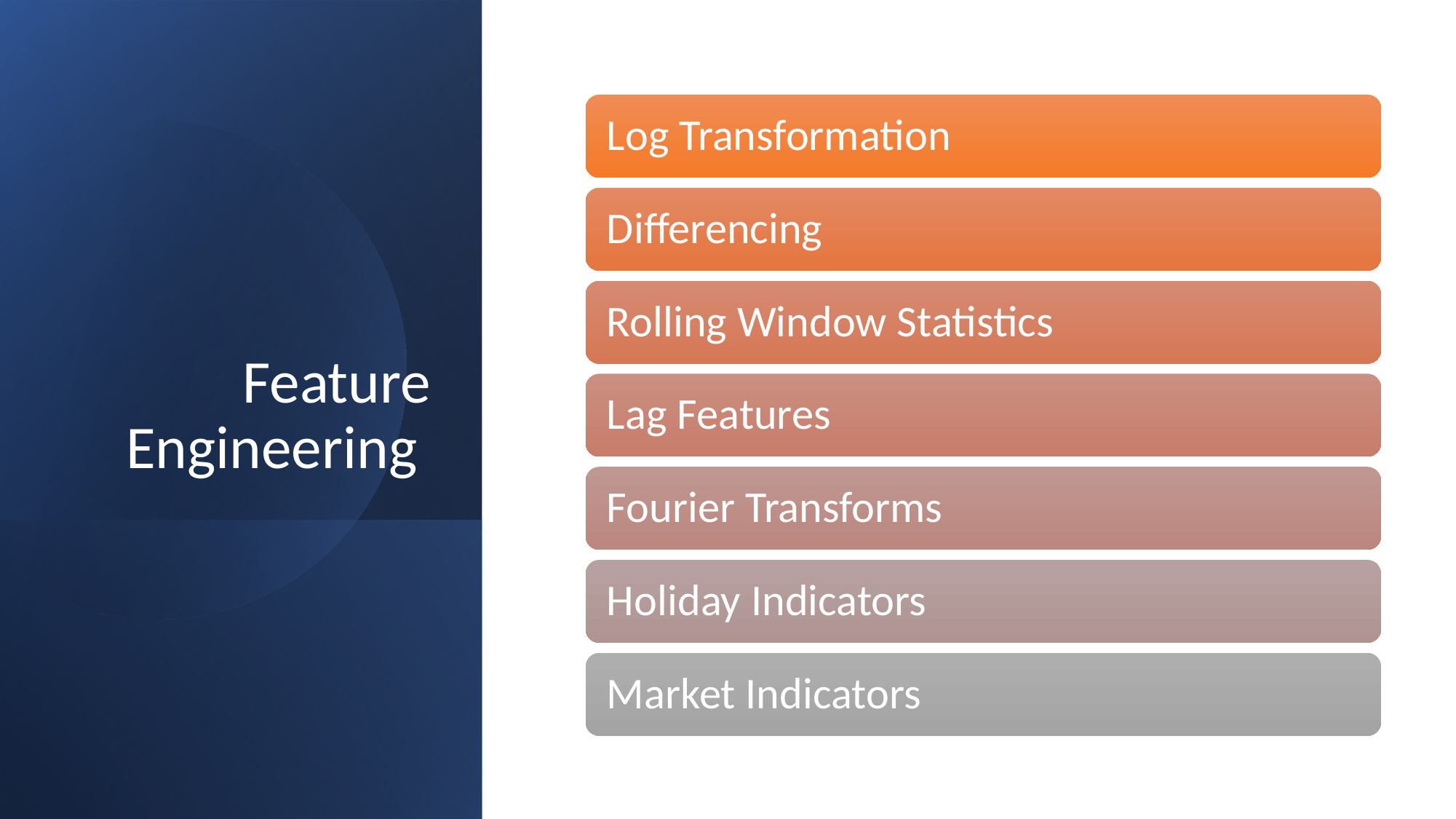

Log Transformation
Differencing
Rolling Window Statistics
Lag Features
Fourier Transforms
Holiday Indicators
Market Indicators

# Feature Engineering